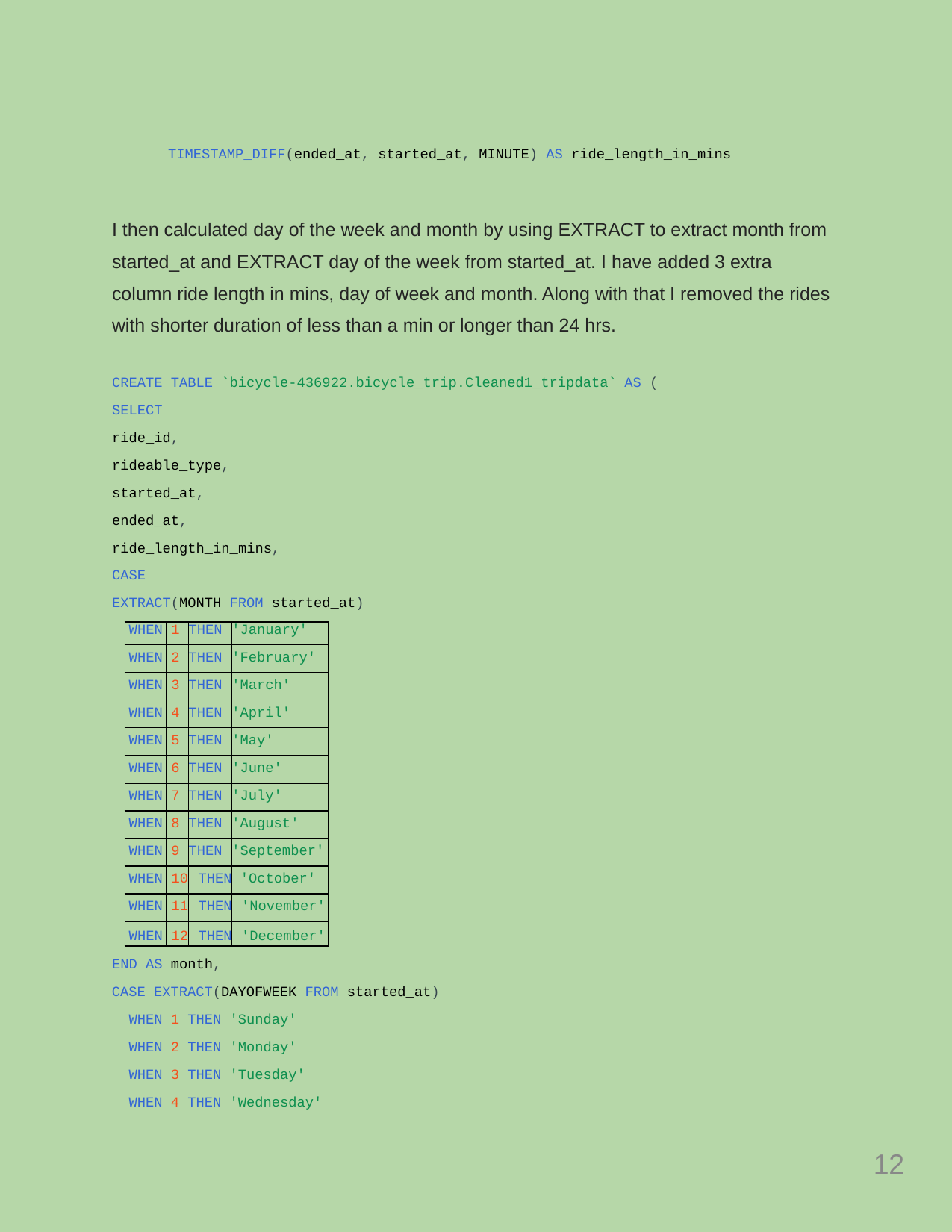

TIMESTAMP_DIFF(ended_at, started_at, MINUTE) AS ride_length_in_mins

I then calculated day of the week and month by using EXTRACT to extract month from started_at and EXTRACT day of the week from started_at. I have added 3 extra column ride length in mins, day of week and month. Along with that I removed the rides with shorter duration of less than a min or longer than 24 hrs.
CREATE TABLE `bicycle-436922.bicycle_trip.Cleaned1_tripdata` AS (
SELECT
ride_id, rideable_type, started_at, ended_at, ride_length_in_mins, CASE
EXTRACT(MONTH FROM started_at)
| WHEN | 1 | THEN | 'January' |
| --- | --- | --- | --- |
| WHEN | 2 | THEN | 'February' |
| WHEN | 3 | THEN | 'March' |
| WHEN | 4 | THEN | 'April' |
| WHEN | 5 | THEN | 'May' |
| WHEN | 6 | THEN | 'June' |
| WHEN | 7 | THEN | 'July' |
| WHEN | 8 | THEN | 'August' |
| WHEN | 9 | THEN | 'September' |
| WHEN | 10 | THEN | 'October' |
| WHEN | 11 | THEN | 'November' |
| WHEN | 12 | THEN | 'December' |
END AS month,
CASE EXTRACT(DAYOFWEEK FROM started_at) WHEN 1 THEN 'Sunday'
WHEN 2 THEN 'Monday'
WHEN 3 THEN 'Tuesday' WHEN 4 THEN 'Wednesday'
12